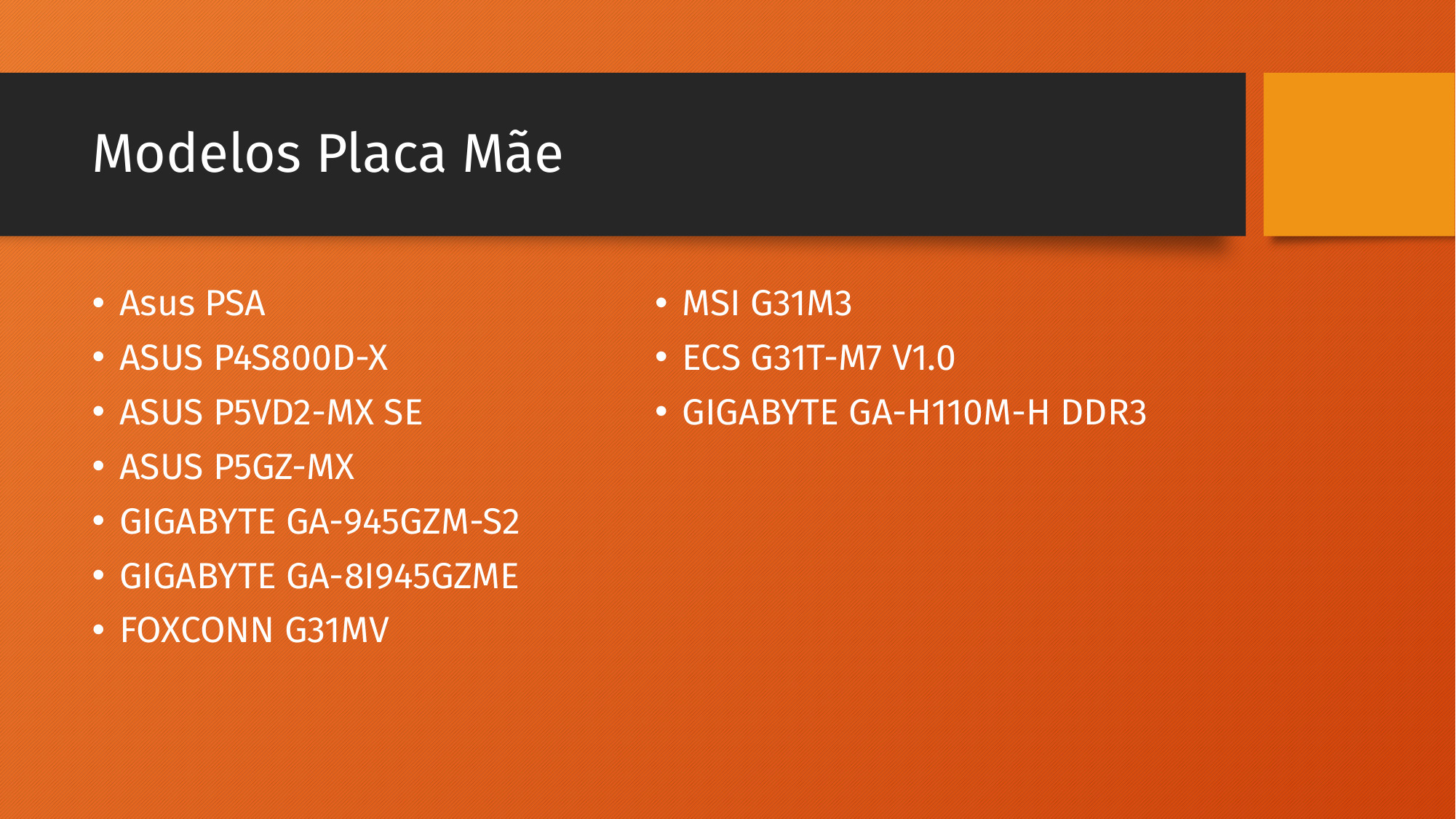

# Modelos Placa Mãe
Asus PSA
ASUS P4S800D-X
ASUS P5VD2-MX SE
ASUS P5GZ-MX
GIGABYTE GA-945GZM-S2
GIGABYTE GA-8I945GZME
FOXCONN G31MV
MSI G31M3
ECS G31T-M7 V1.0
GIGABYTE GA-H110M-H DDR3